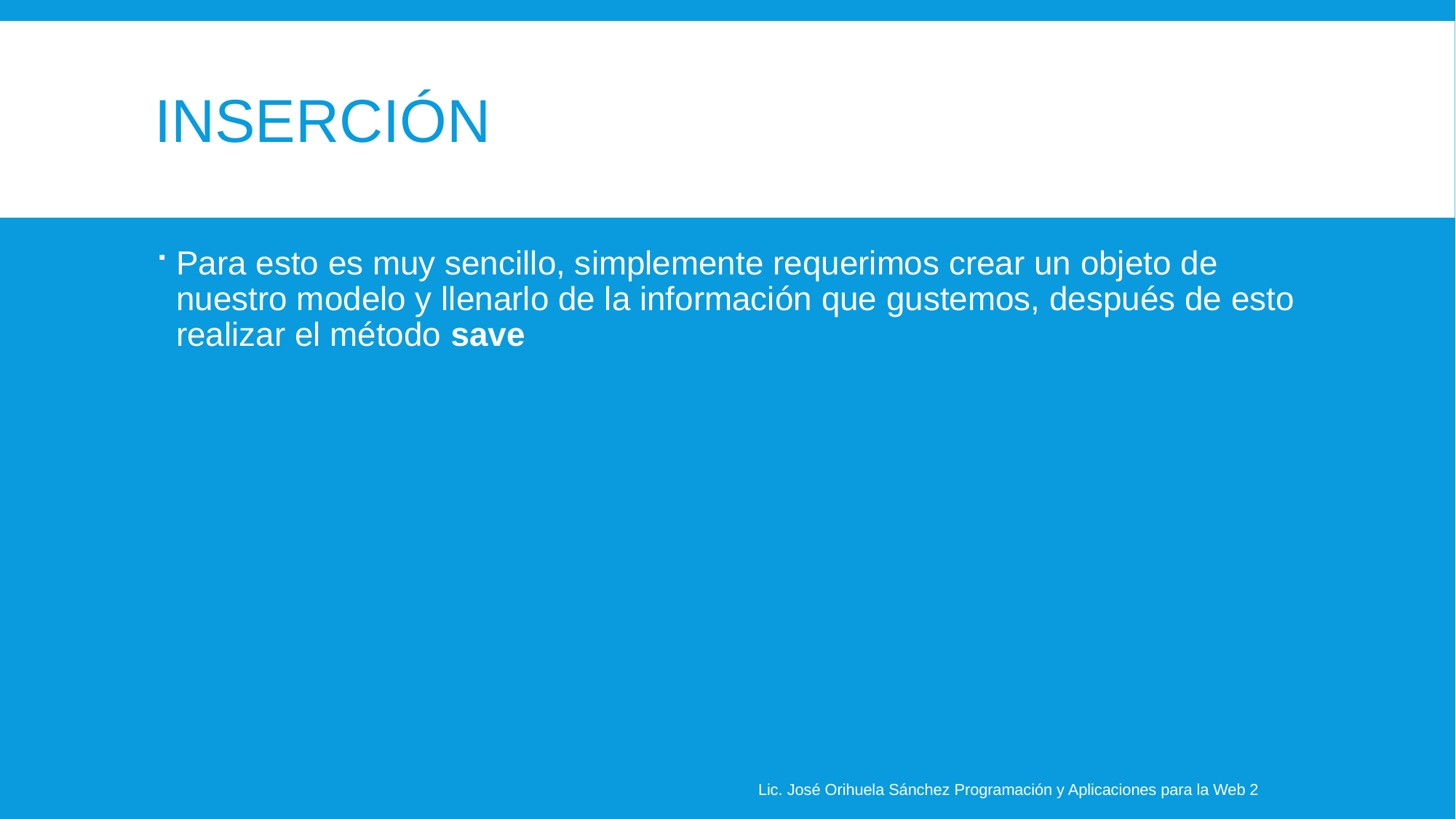

# Inserción
Para esto es muy sencillo, simplemente requerimos crear un objeto de nuestro modelo y llenarlo de la información que gustemos, después de esto realizar el método save
Lic. José Orihuela Sánchez Programación y Aplicaciones para la Web 2